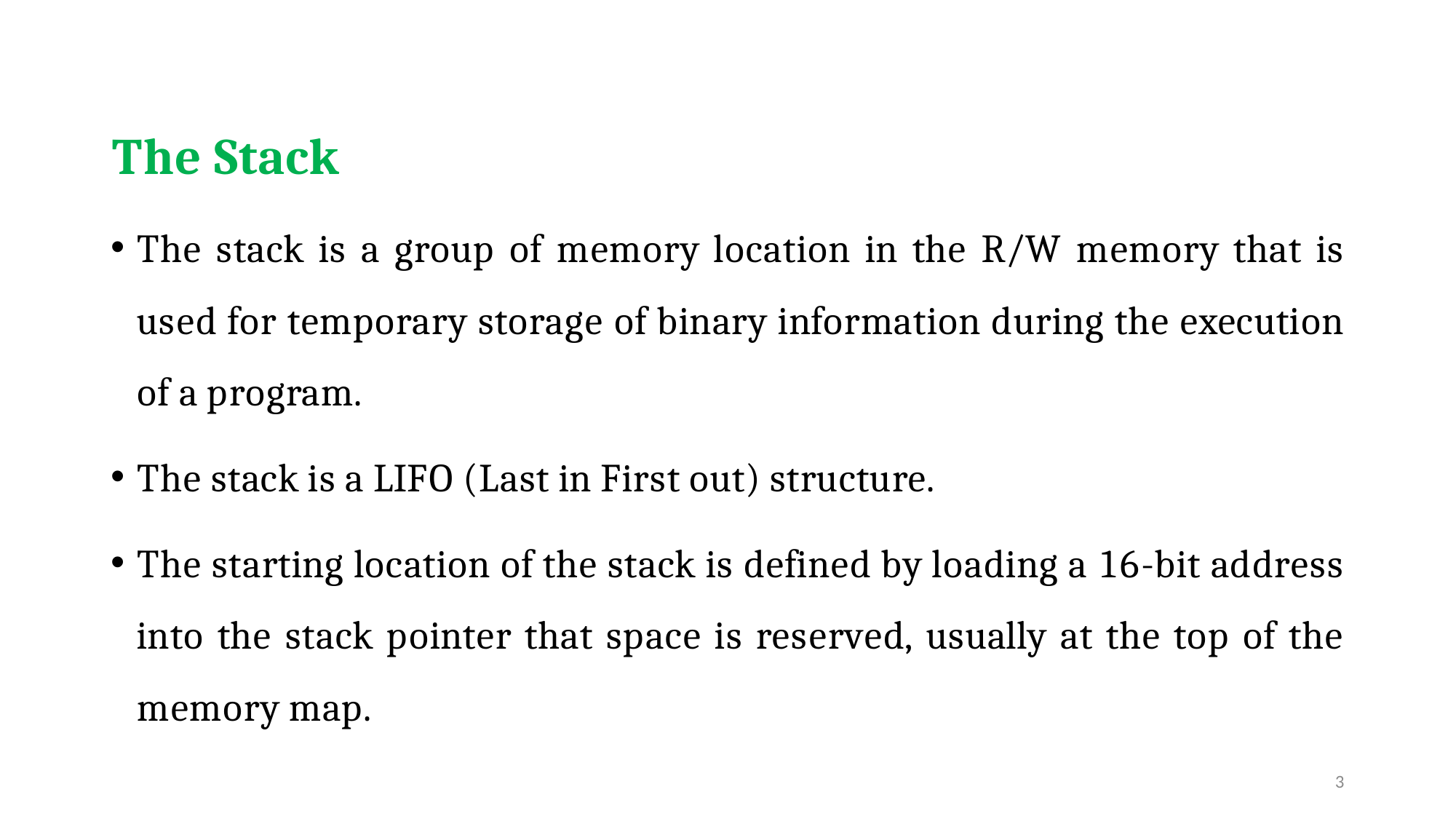

The Stack
The stack is a group of memory location in the R/W memory that is used for temporary storage of binary information during the execution of a program.
The stack is a LIFO (Last in First out) structure.
The starting location of the stack is defined by loading a 16-bit address into the stack pointer that space is reserved, usually at the top of the memory map.
3